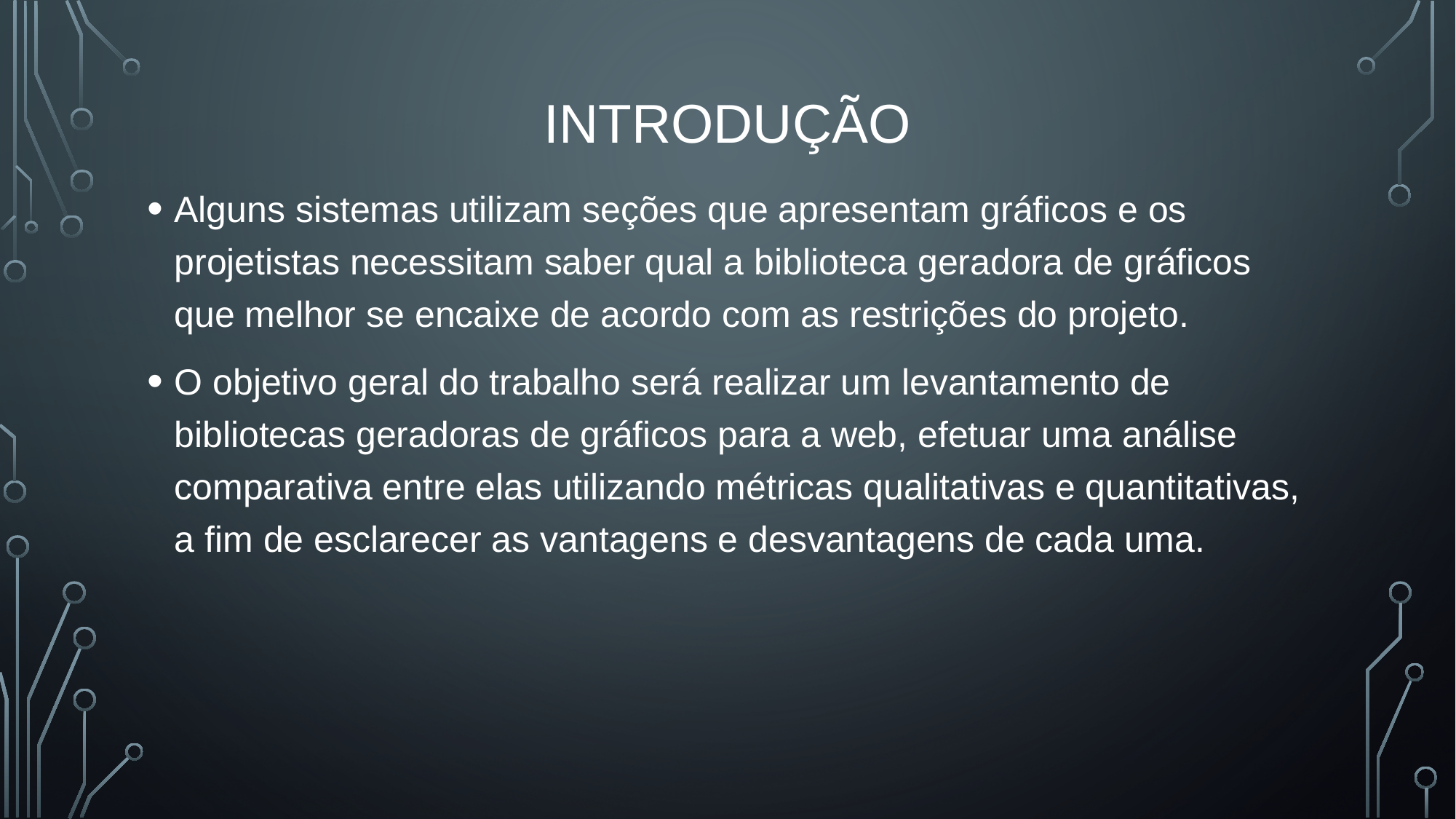

# introdução
Alguns sistemas utilizam seções que apresentam gráficos e os projetistas necessitam saber qual a biblioteca geradora de gráficos que melhor se encaixe de acordo com as restrições do projeto.
O objetivo geral do trabalho será realizar um levantamento de bibliotecas geradoras de gráficos para a web, efetuar uma análise comparativa entre elas utilizando métricas qualitativas e quantitativas, a fim de esclarecer as vantagens e desvantagens de cada uma.